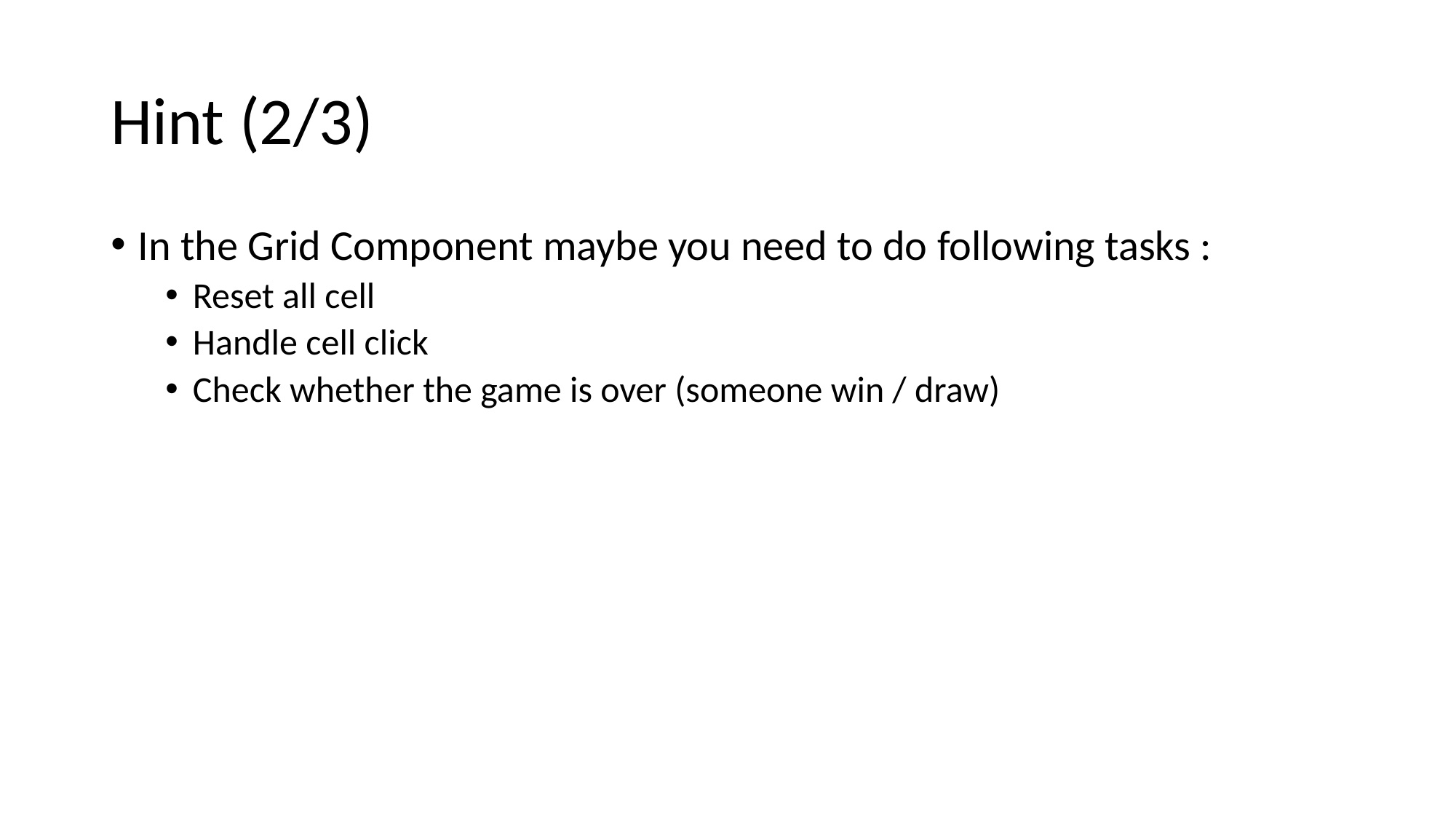

# Hint (2/3)
In the Grid Component maybe you need to do following tasks :
Reset all cell
Handle cell click
Check whether the game is over (someone win / draw)